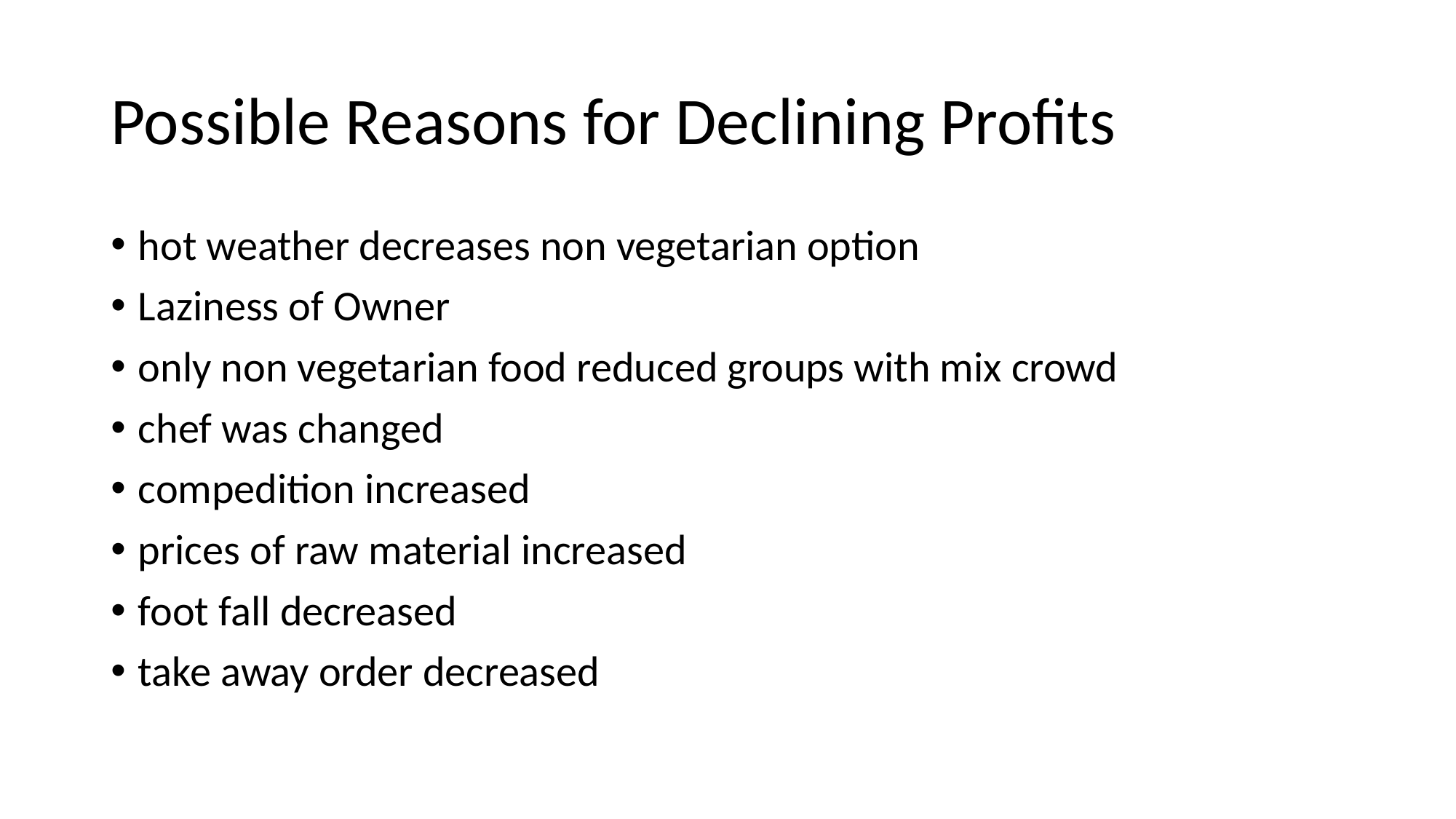

# Possible Reasons for Declining Profits
hot weather decreases non vegetarian option
Laziness of Owner
only non vegetarian food reduced groups with mix crowd
chef was changed
compedition increased
prices of raw material increased
foot fall decreased
take away order decreased